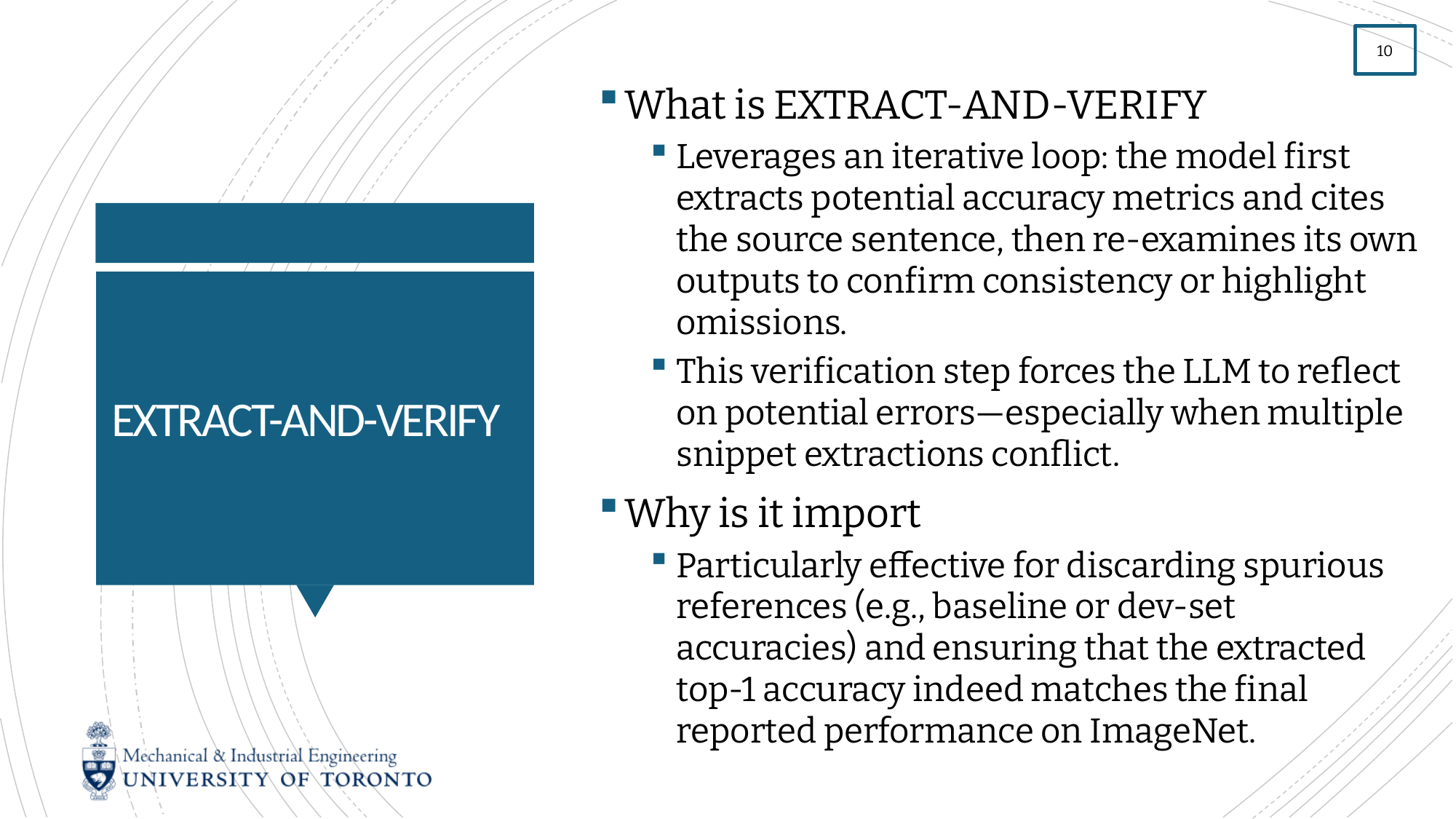

What is EXTRACT-AND-VERIFY
Leverages an iterative loop: the model first extracts potential accuracy metrics and cites the source sentence, then re‐examines its own outputs to confirm consistency or highlight omissions.
This verification step forces the LLM to reflect on potential errors—especially when multiple snippet extractions conflict.
Why is it import
Particularly effective for discarding spurious references (e.g., baseline or dev‐set accuracies) and ensuring that the extracted top‐1 accuracy indeed matches the final reported performance on ImageNet.
# EXTRACT-AND-VERIFY